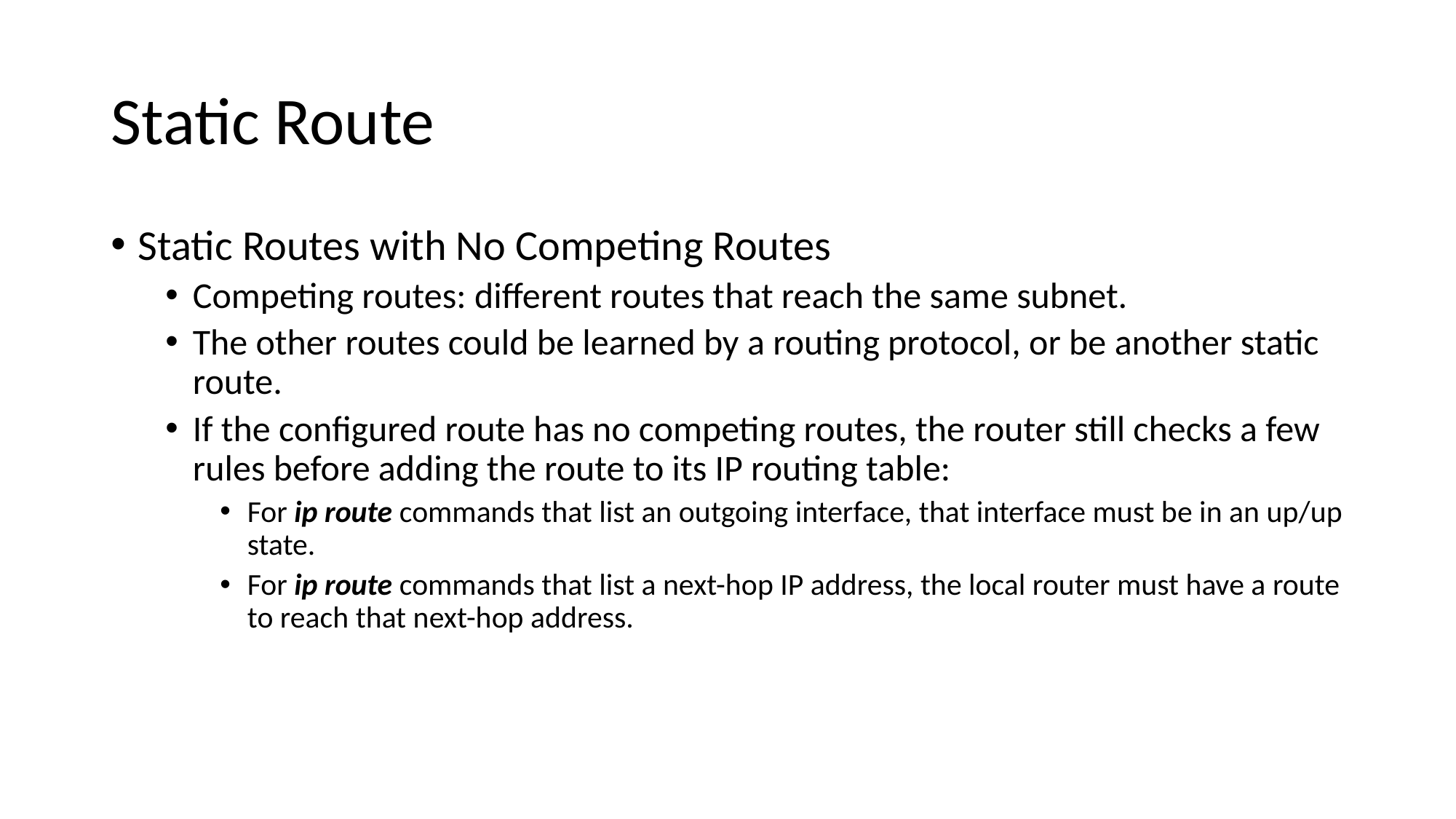

# Static Route
Static Routes with No Competing Routes
Competing routes: different routes that reach the same subnet.
The other routes could be learned by a routing protocol, or be another static route.
If the configured route has no competing routes, the router still checks a few rules before adding the route to its IP routing table:
For ip route commands that list an outgoing interface, that interface must be in an up/up state.
For ip route commands that list a next-hop IP address, the local router must have a route to reach that next-hop address.